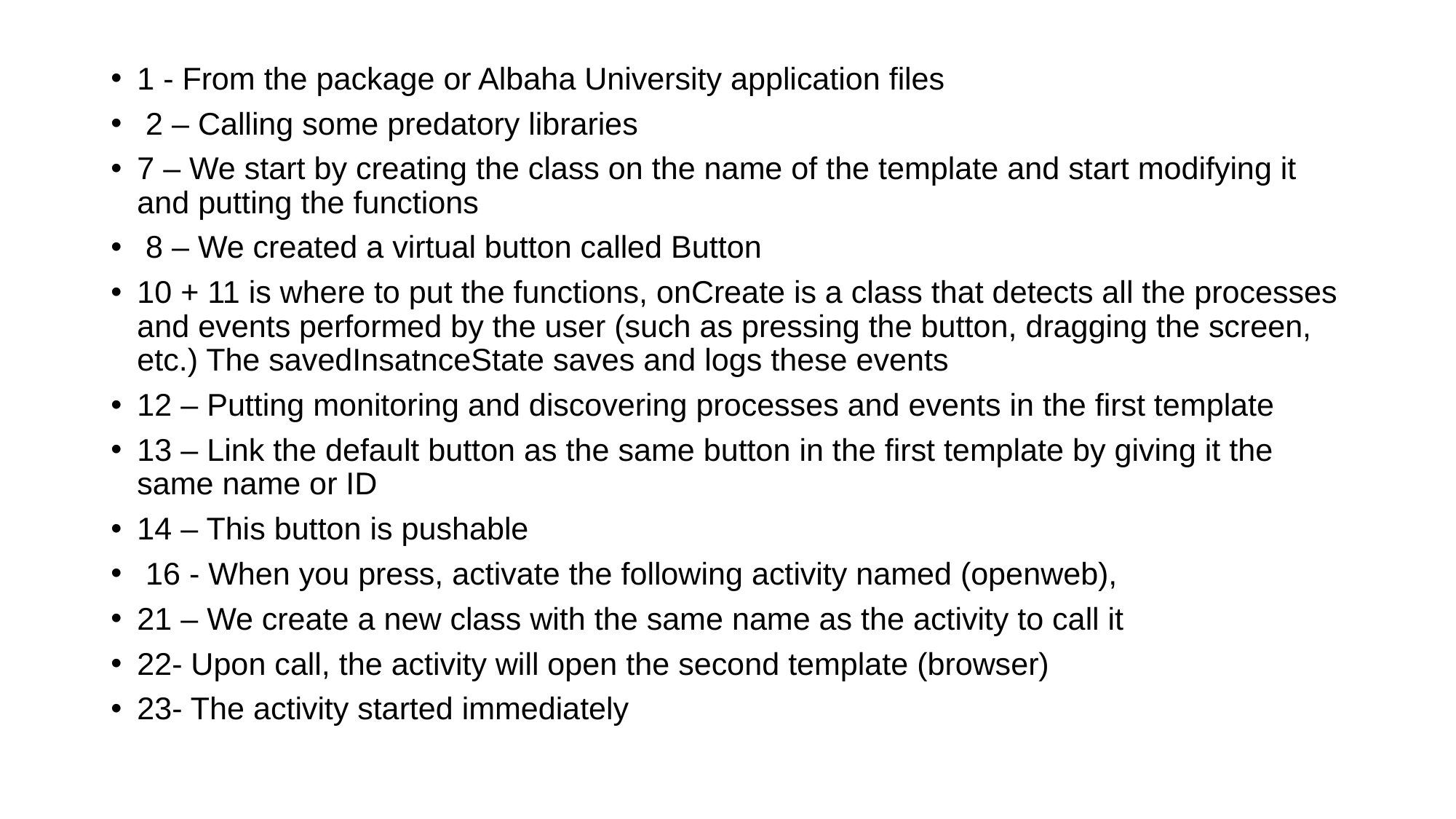

1 - From the package or Albaha University application files
 2 – Calling some predatory libraries
7 – We start by creating the class on the name of the template and start modifying it and putting the functions
 8 – We created a virtual button called Button
10 + 11 is where to put the functions, onCreate is a class that detects all the processes and events performed by the user (such as pressing the button, dragging the screen, etc.) The savedInsatnceState saves and logs these events
12 – Putting monitoring and discovering processes and events in the first template
13 – Link the default button as the same button in the first template by giving it the same name or ID
14 – This button is pushable
 16 - When you press, activate the following activity named (openweb),
21 – We create a new class with the same name as the activity to call it
22- Upon call, the activity will open the second template (browser)
23- The activity started immediately